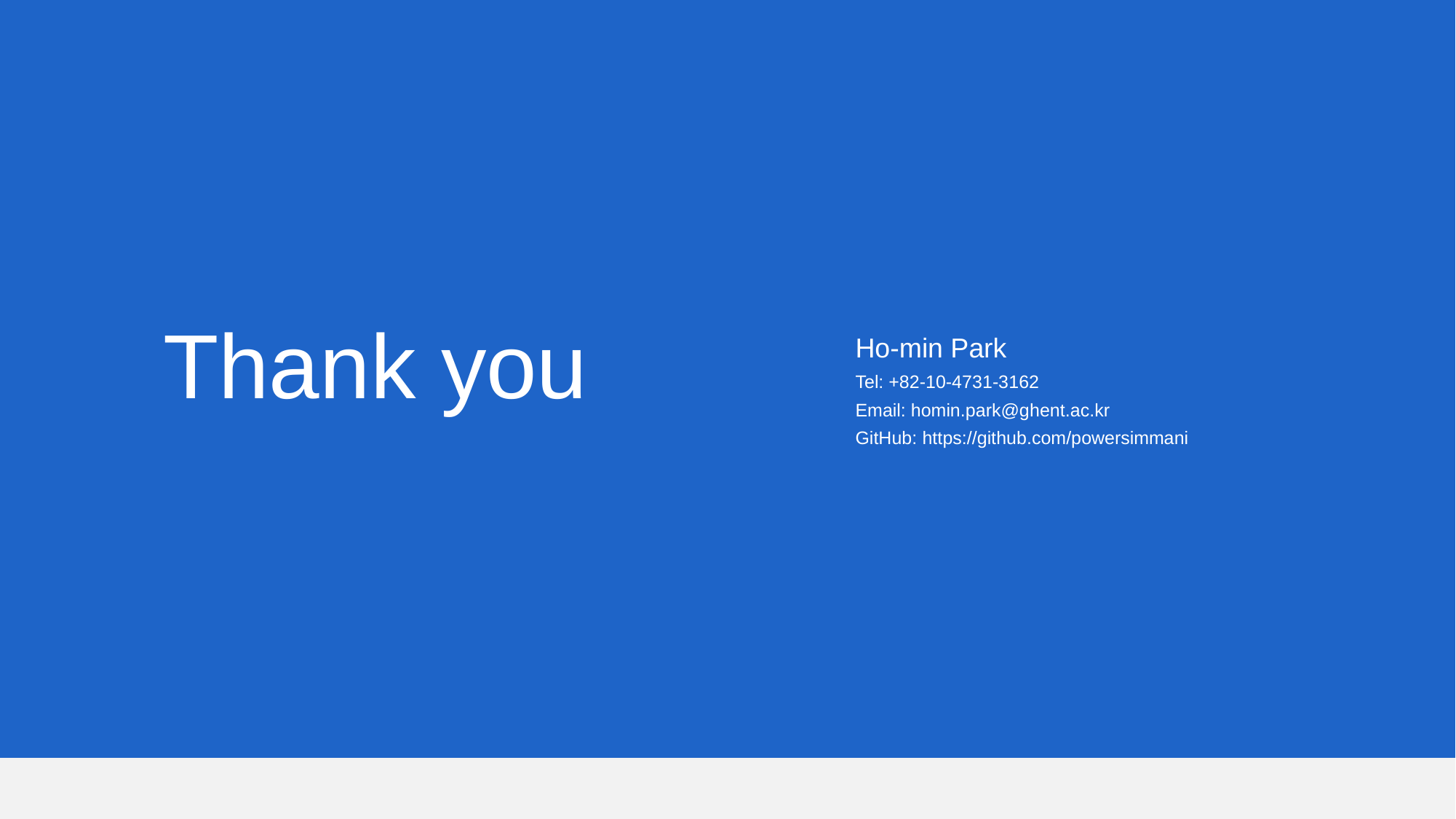

Thank you
Ho-min Park
Tel: +82-10-4731-3162
Email: homin.park@ghent.ac.kr
GitHub: https://github.com/powersimmani